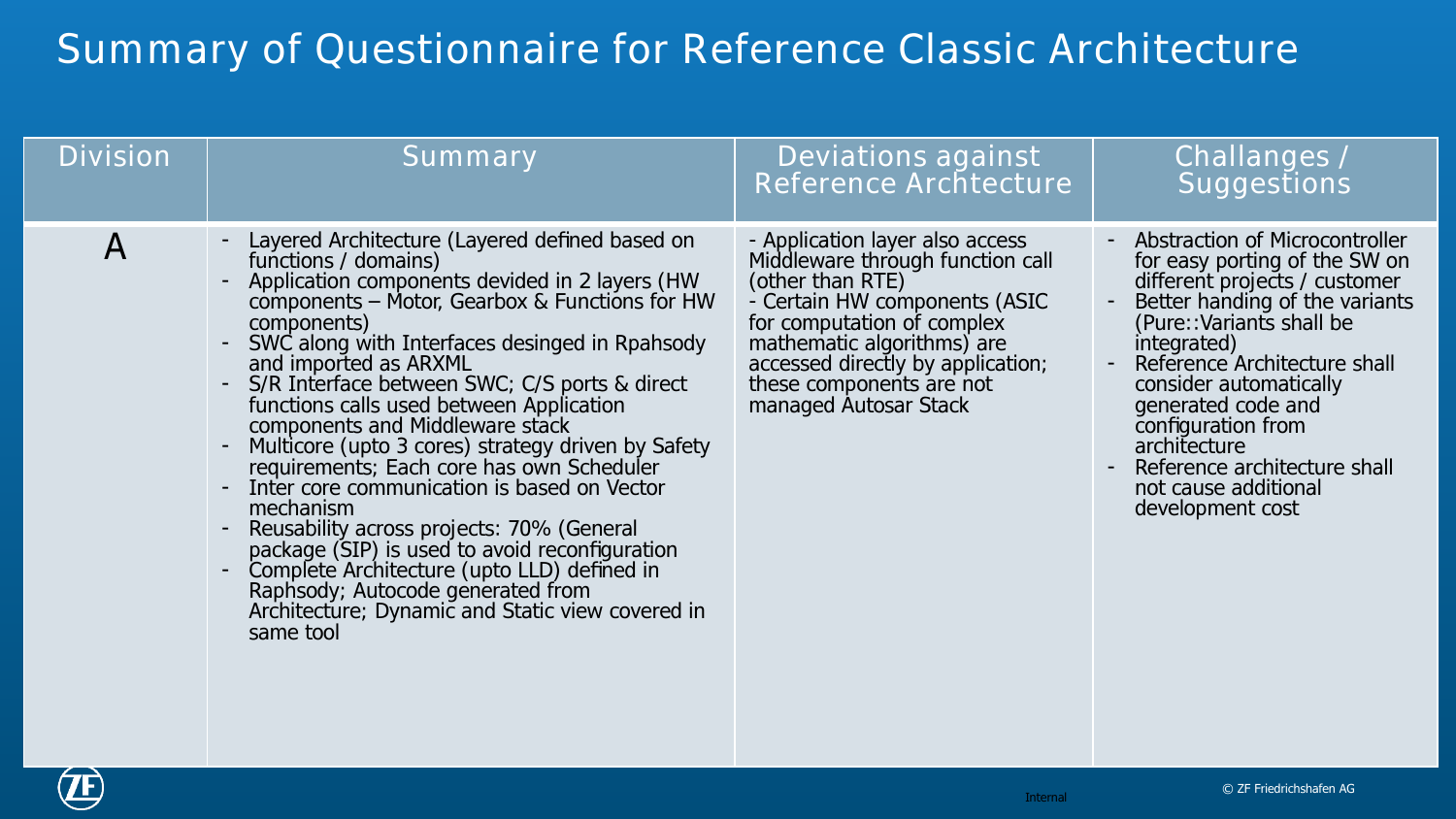

# Summary of Questionnaire for Reference Classic Architecture
| Division | Summary | Deviations against  Reference Archtecture | Challanges / Suggestions |
| --- | --- | --- | --- |
| A | Layered Architecture (Layered defined based on functions / domains)  Application components devided in 2 layers (HW components – Motor, Gearbox & Functions for HW components) SWC along with Interfaces desinged in Rpahsody and imported as ARXML S/R Interface between SWC; C/S ports & direct functions calls used between Application components and Middleware stack Multicore (upto 3 cores) strategy driven by Safety requirements; Each core has own Scheduler Inter core communication is based on Vector mechanism Reusability across projects: 70% (General package (SIP) is used to avoid reconfiguration Complete Architecture (upto LLD) defined in Raphsody; Autocode generated from Architecture; Dynamic and Static view covered in same tool | - Application layer also access Middleware through function call (other than RTE) - Certain HW components (ASIC for computation of complex mathematic algorithms) are accessed directly by application; these components are not managed Autosar Stack | Abstraction of Microcontroller for easy porting of the SW on different projects / customer Better handing of the variants (Pure::Variants shall be integrated) Reference Architecture shall consider automatically generated code and configuration from architecture Reference architecture shall not cause additional development cost |

11